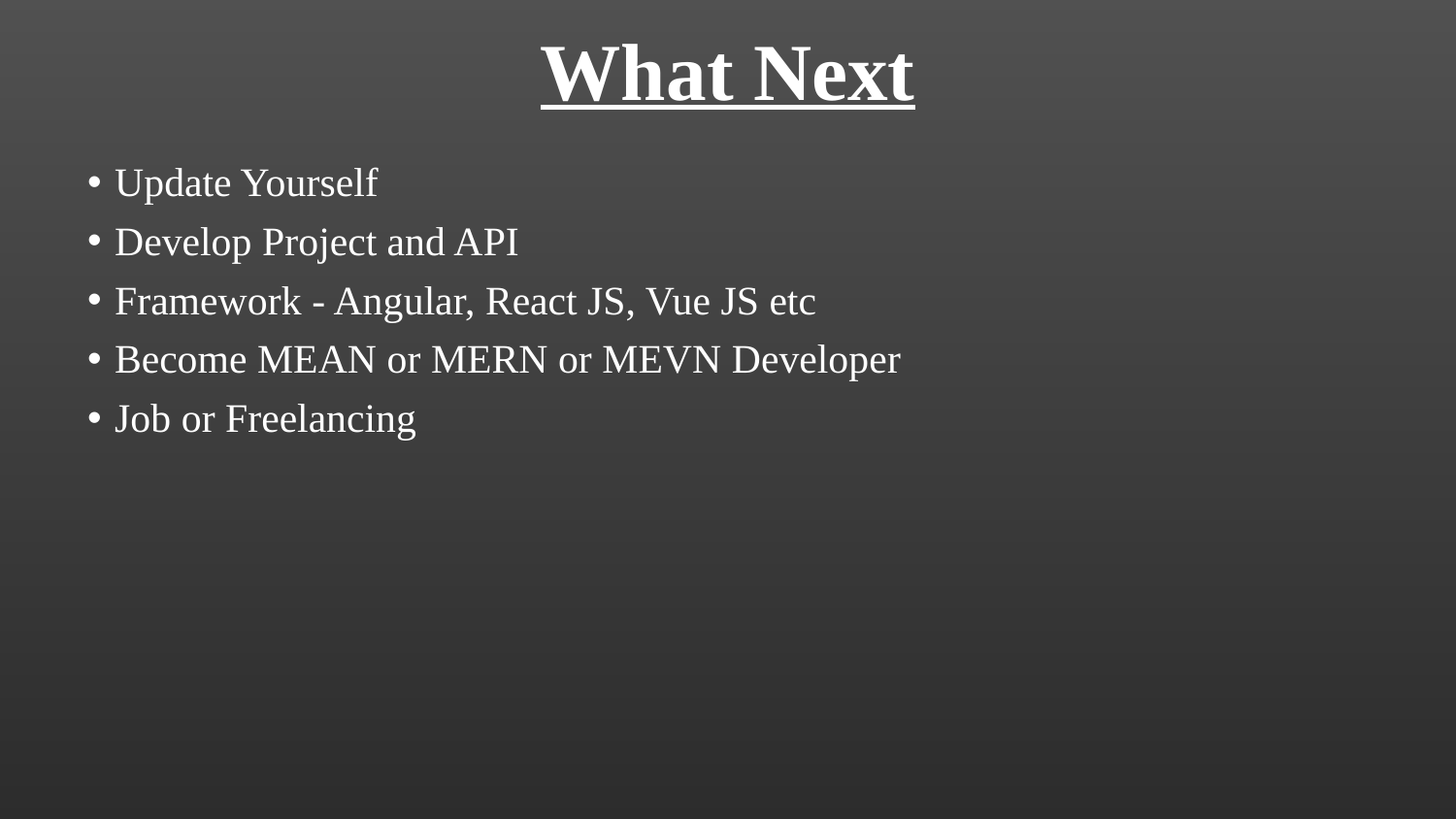

# What Next
Update Yourself
Develop Project and API
Framework - Angular, React JS, Vue JS etc
Become MEAN or MERN or MEVN Developer
Job or Freelancing